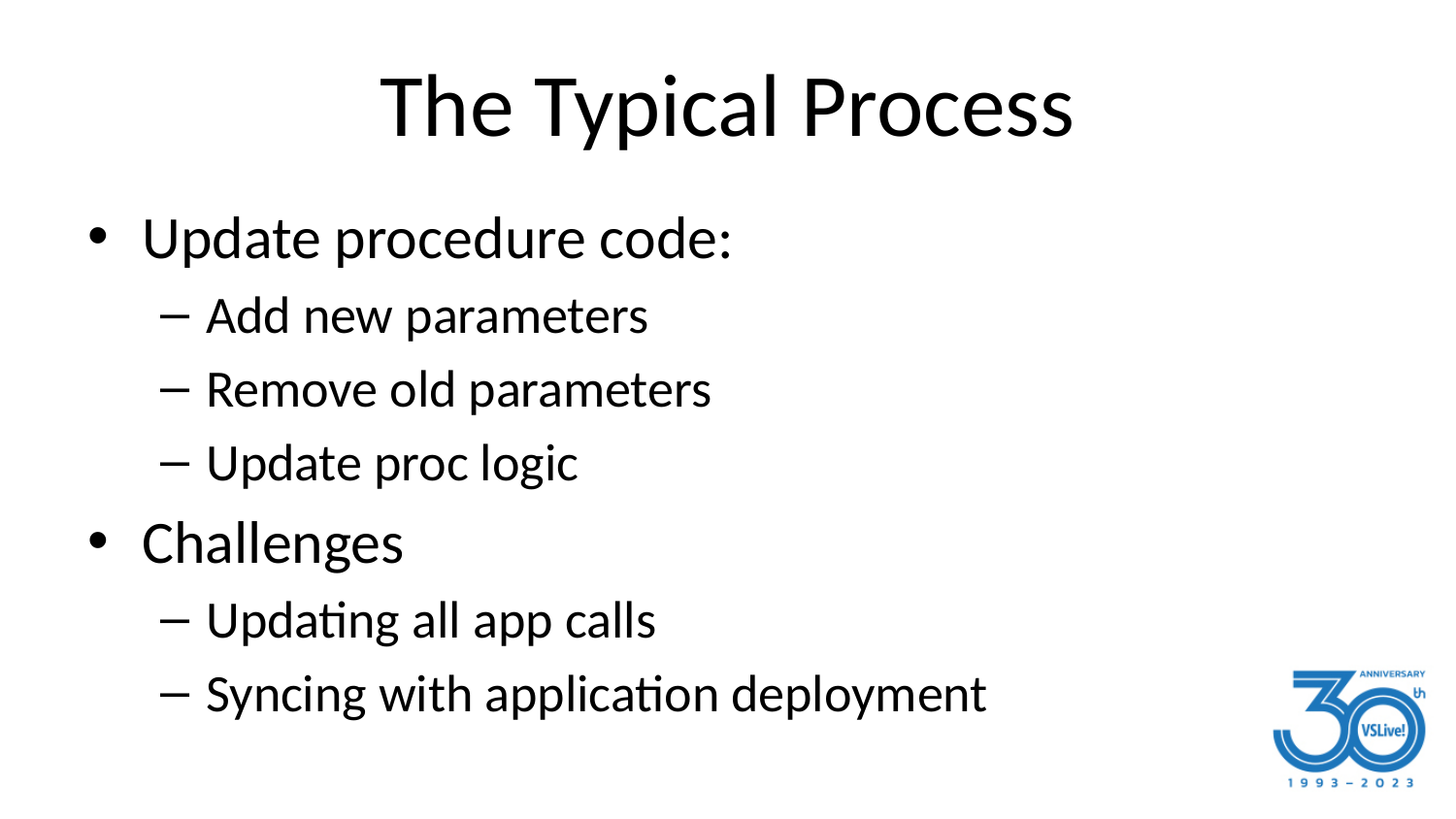

# The Typical Process
Update procedure code:
Add new parameters
Remove old parameters
Update proc logic
Challenges
Updating all app calls
Syncing with application deployment